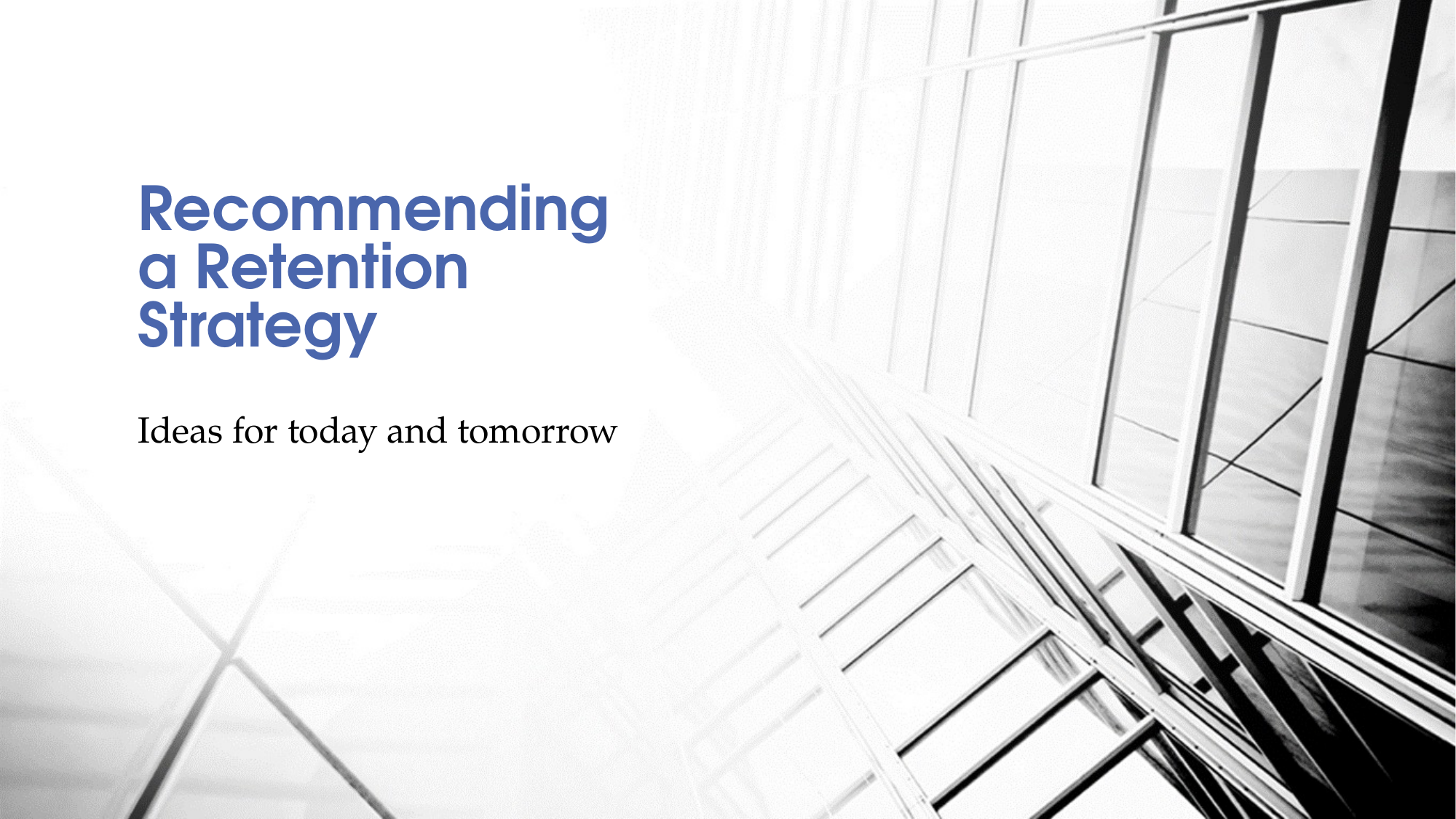

# Recommending a Retention Strategy
Ideas for today and tomorrow